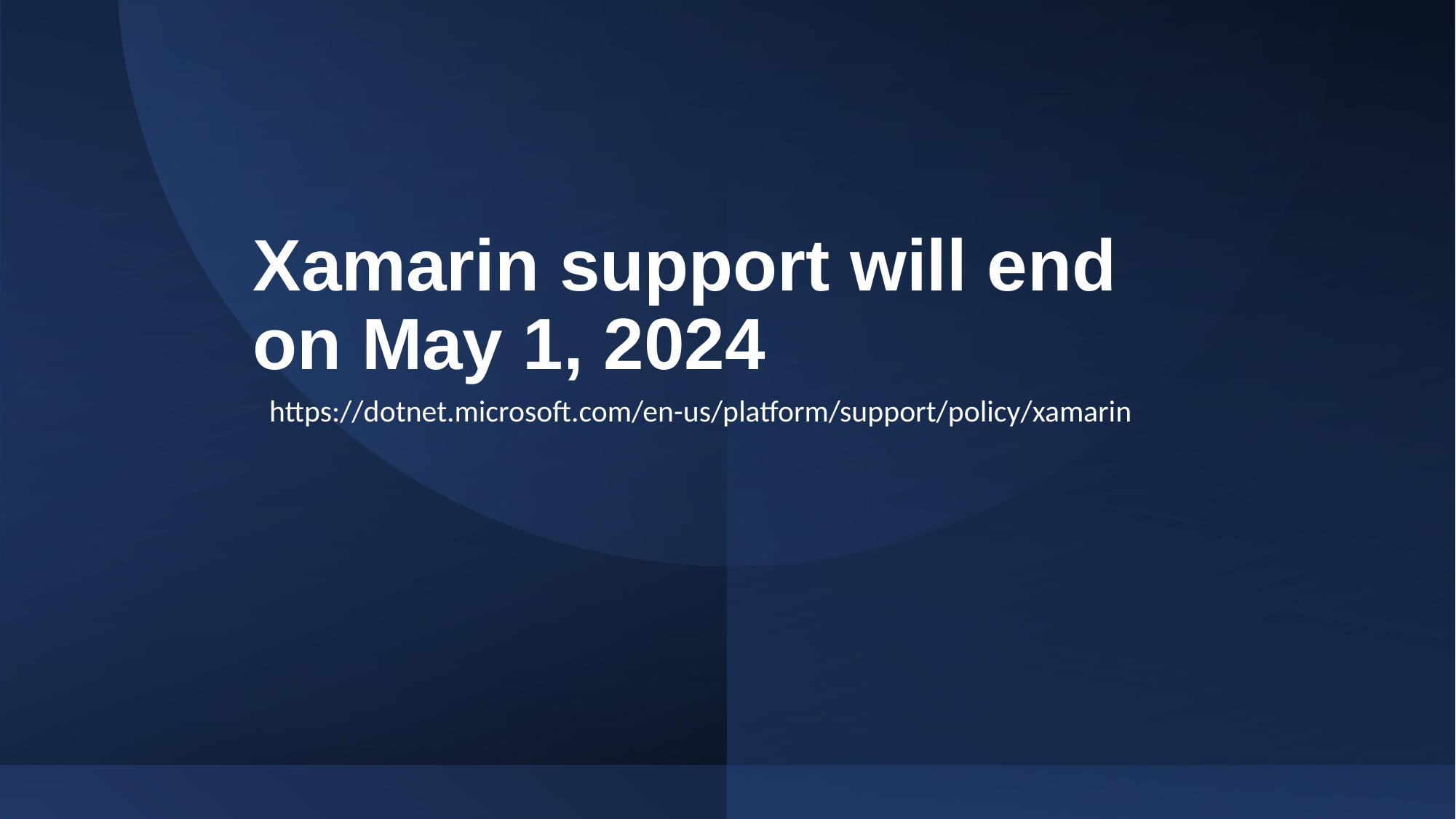

# Xamarin support will end on May 1, 2024
https://dotnet.microsoft.com/en-us/platform/support/policy/xamarin